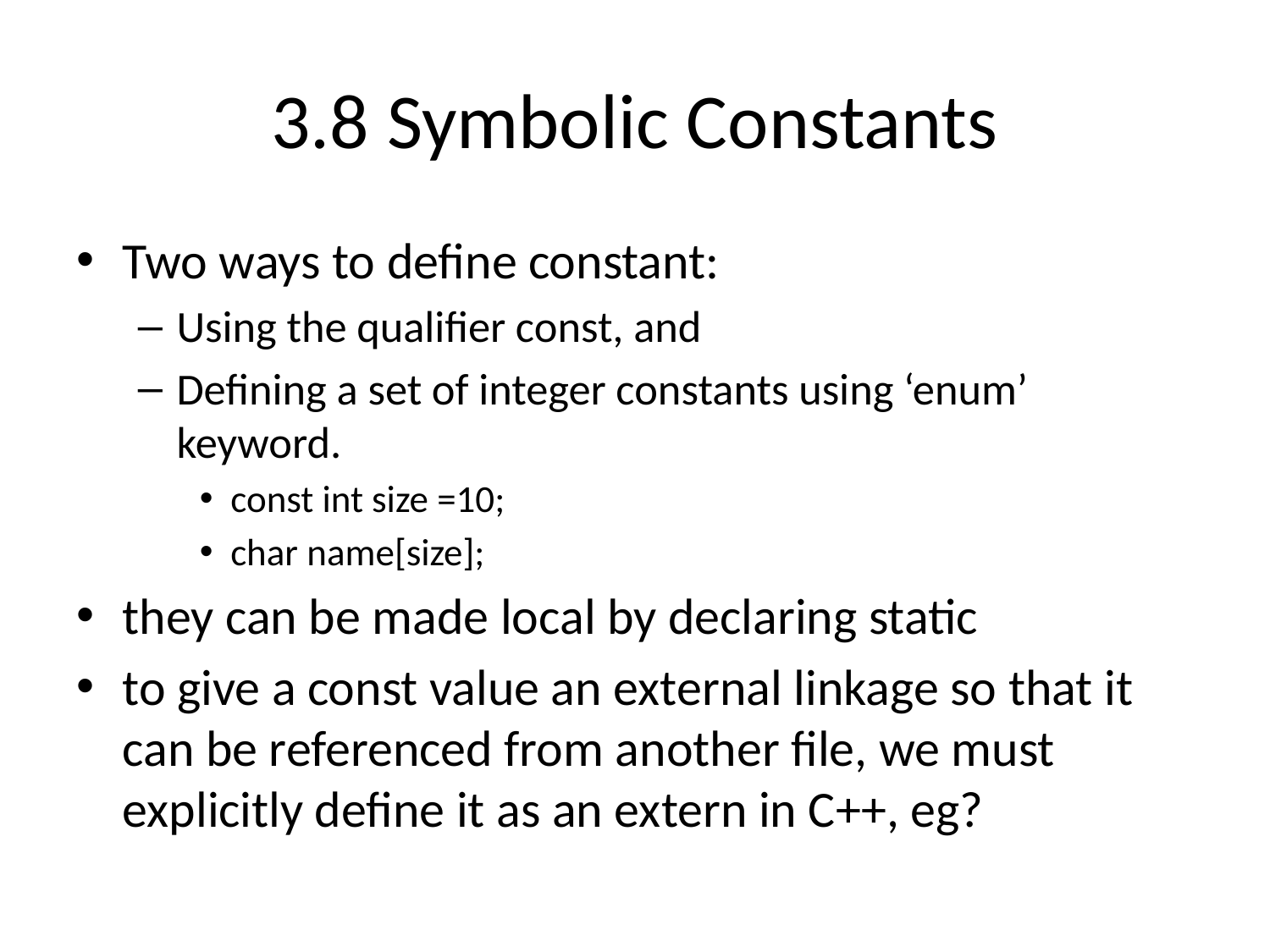

# 3.8 Symbolic Constants
Two ways to define constant:
Using the qualifier const, and
Defining a set of integer constants using ‘enum’ keyword.
const int size =10;
char name[size];
they can be made local by declaring static
to give a const value an external linkage so that it can be referenced from another file, we must explicitly define it as an extern in C++, eg?